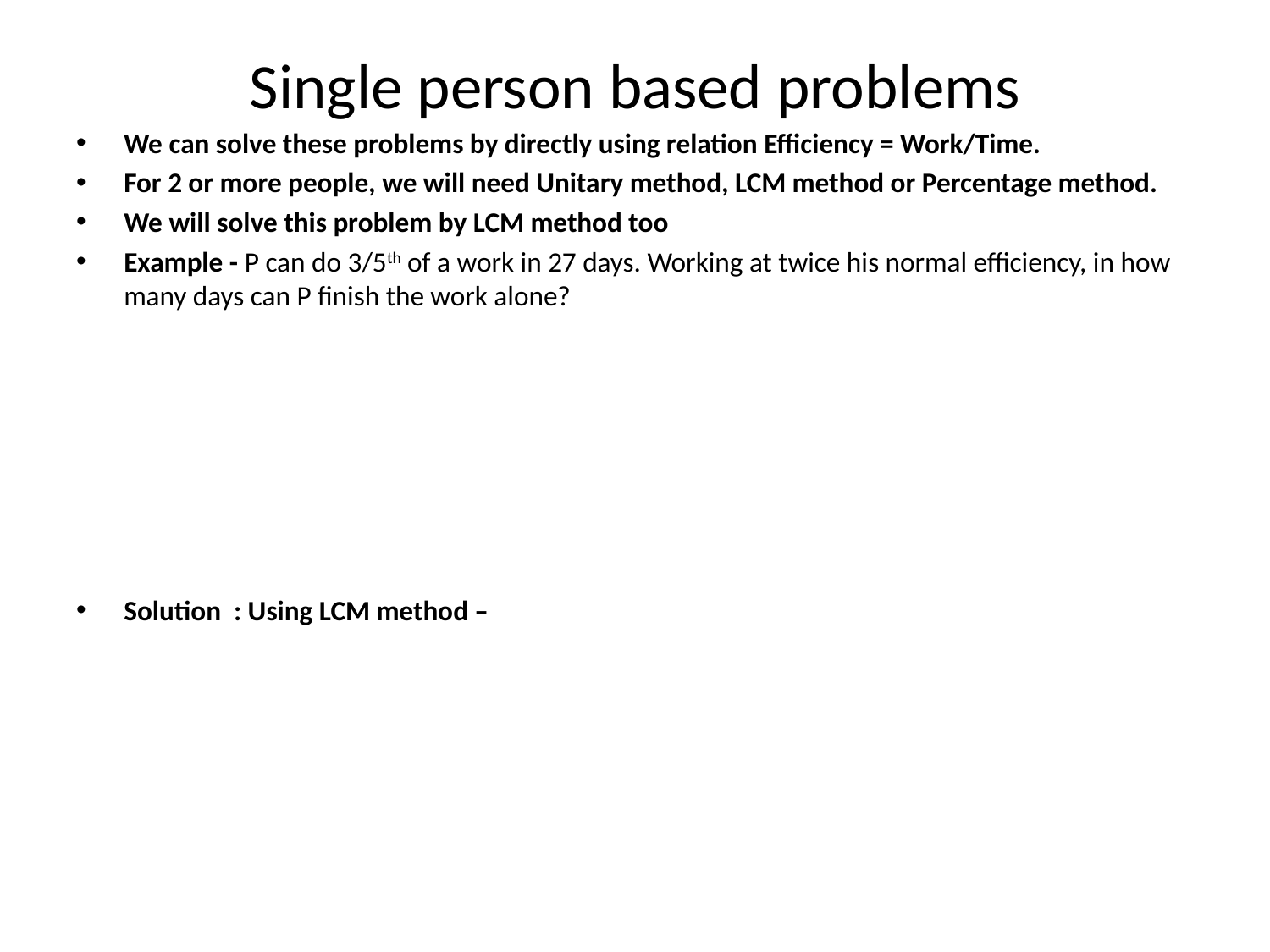

# Single person based problems
We can solve these problems by directly using relation Efficiency = Work/Time.
For 2 or more people, we will need Unitary method, LCM method or Percentage method.
We will solve this problem by LCM method too
Example - P can do 3/5th of a work in 27 days. Working at twice his normal efficiency, in how many days can P finish the work alone?

Solution  : Using LCM method –